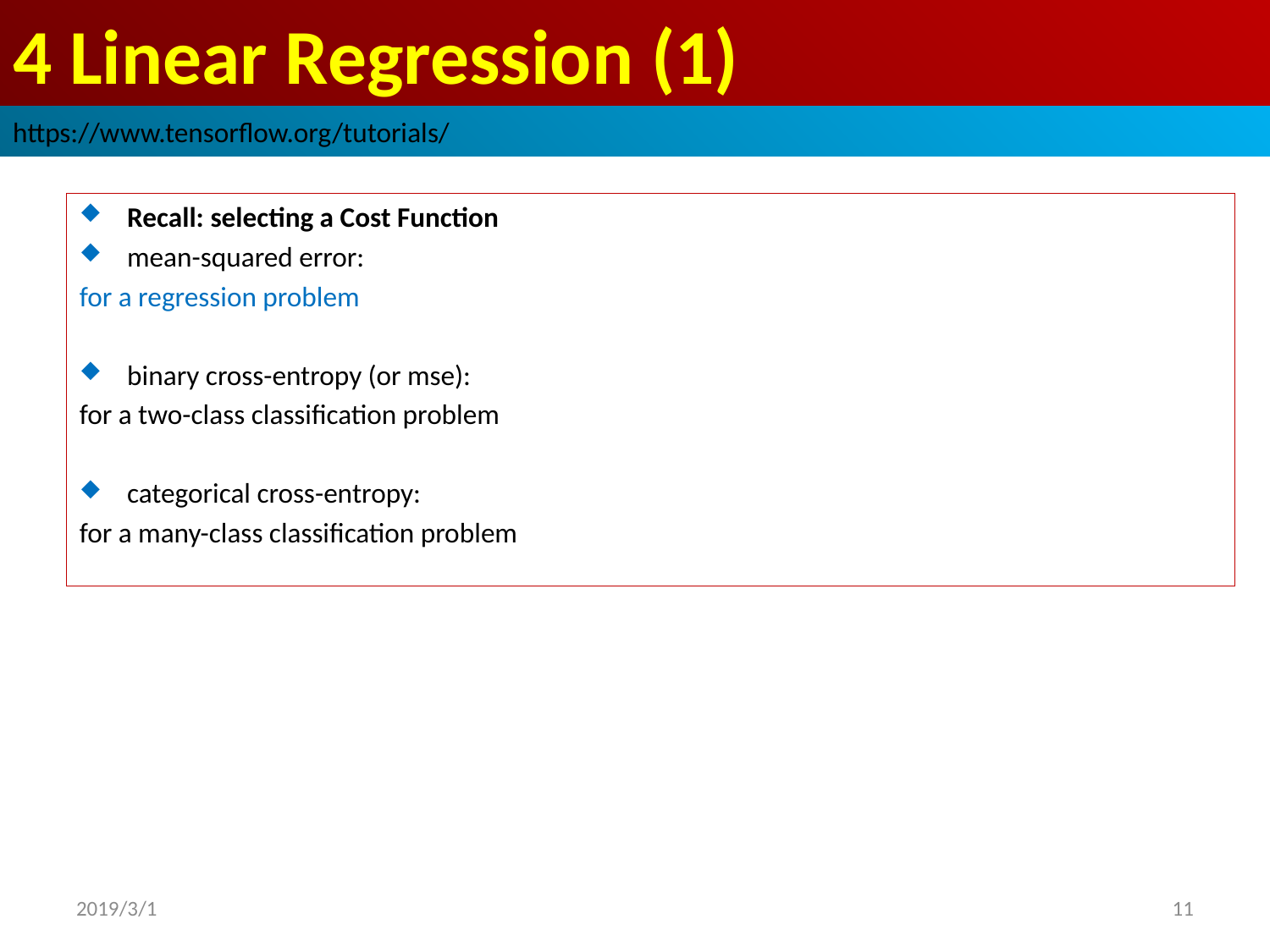

# 4 Linear Regression (1)
https://www.tensorflow.org/tutorials/
Recall: selecting a Cost Function
mean-squared error:
for a regression problem

binary cross-entropy (or mse):
for a two-class classification problem

categorical cross-entropy:
for a many-class classification problem

2019/3/1
11